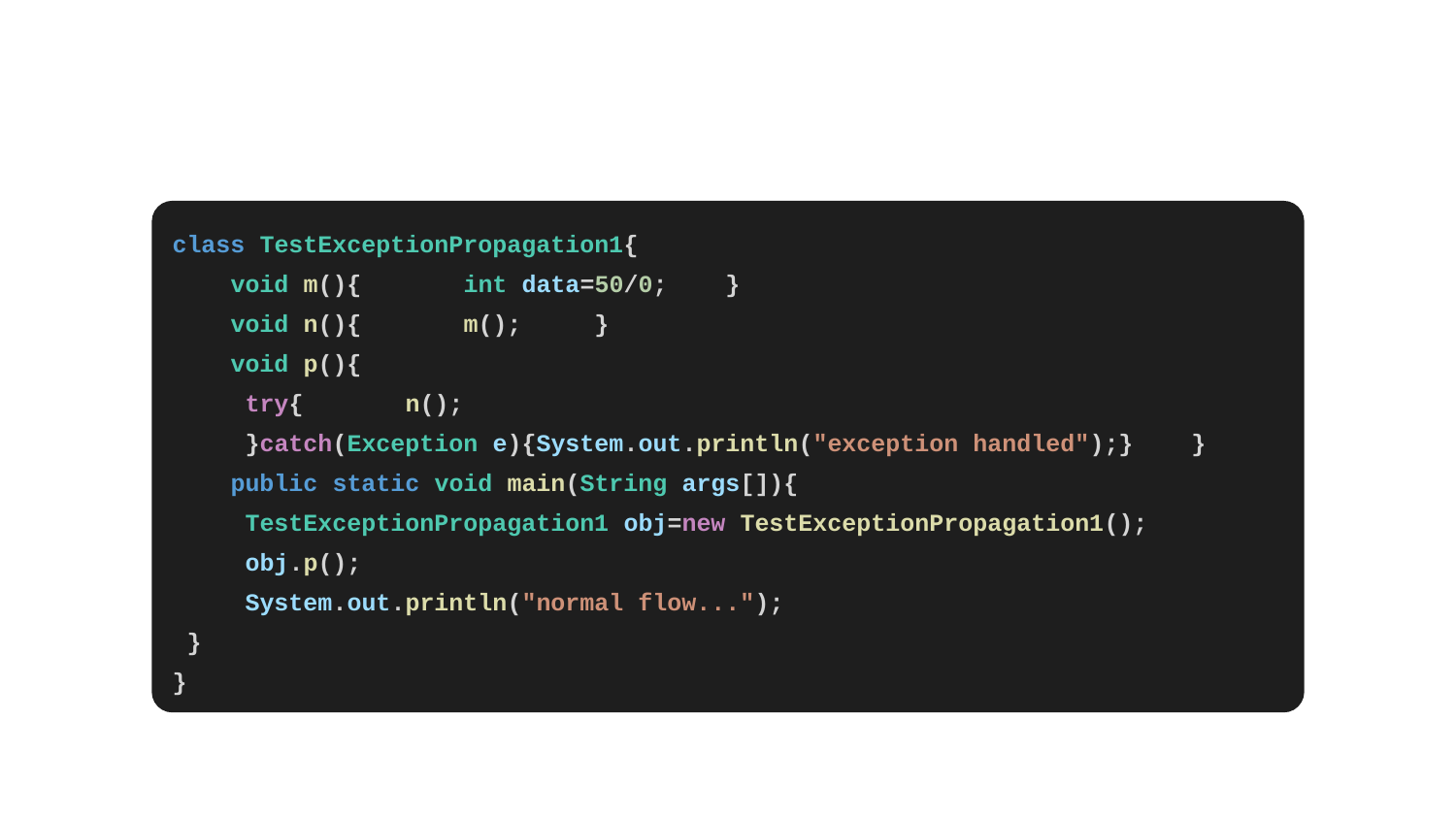

#
class TestExceptionPropagation1{
    void m(){       int data=50/0;    }
    void n(){       m();     }
    void p(){
     try{       n();
     }catch(Exception e){System.out.println("exception handled");}    }
    public static void main(String args[]){
     TestExceptionPropagation1 obj=new TestExceptionPropagation1();
     obj.p();
     System.out.println("normal flow...");
 }
}